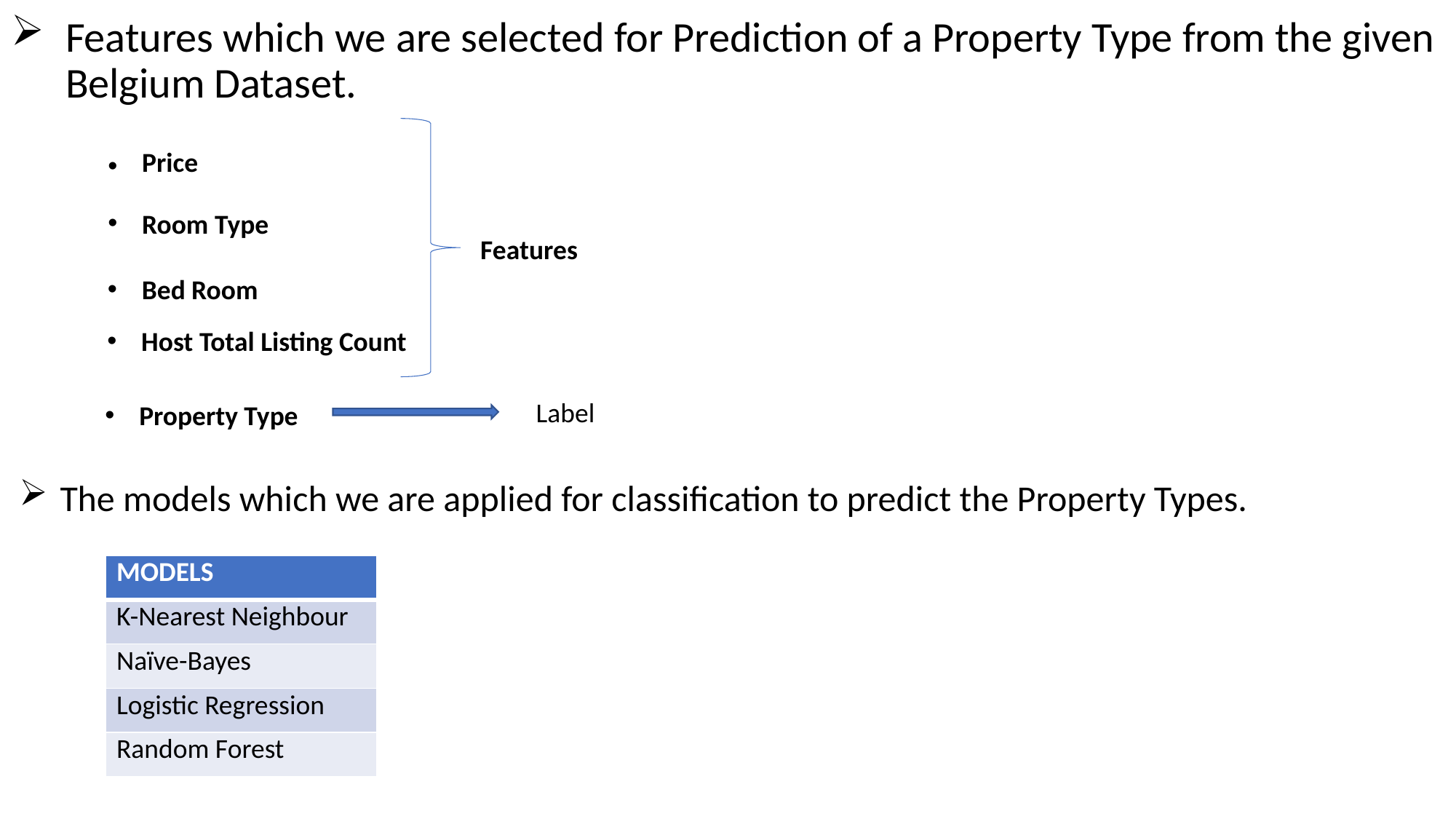

# Features which we are selected for Prediction of a Property Type from the given Belgium Dataset.

| Price |
| --- |
Room Type
Features
Bed Room
Host Total Listing Count
Label
Property Type

The models which we are applied for classification to predict the Property Types.
| MODELS |
| --- |
| K-Nearest Neighbour |
| Naïve-Bayes |
| Logistic Regression |
| Random Forest |